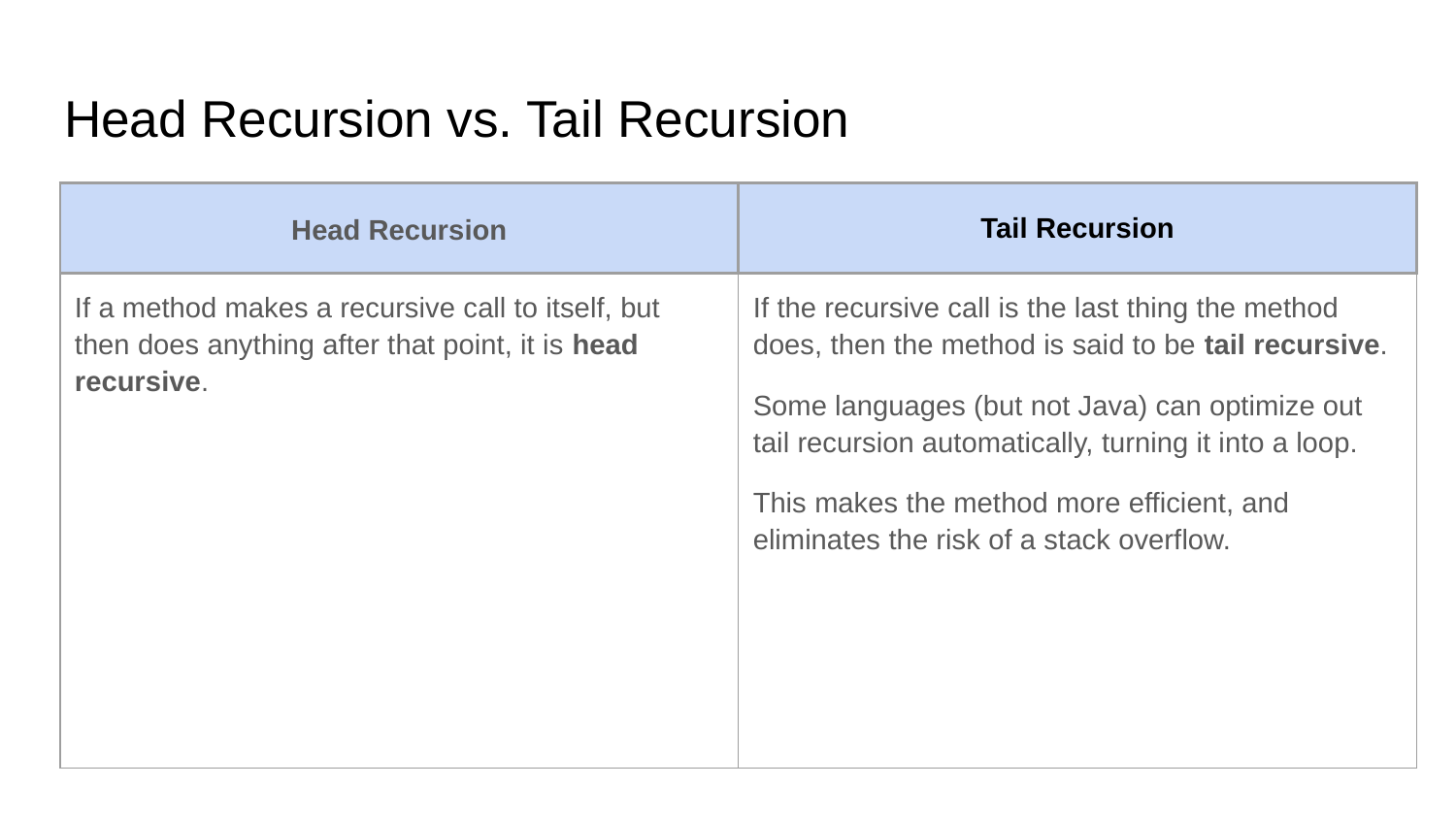

# Head Recursion vs. Tail Recursion
| Head Recursion | Tail Recursion |
| --- | --- |
| If a method makes a recursive call to itself, but then does anything after that point, it is head recursive. | If the recursive call is the last thing the method does, then the method is said to be tail recursive. Some languages (but not Java) can optimize out tail recursion automatically, turning it into a loop. This makes the method more efficient, and eliminates the risk of a stack overflow. |